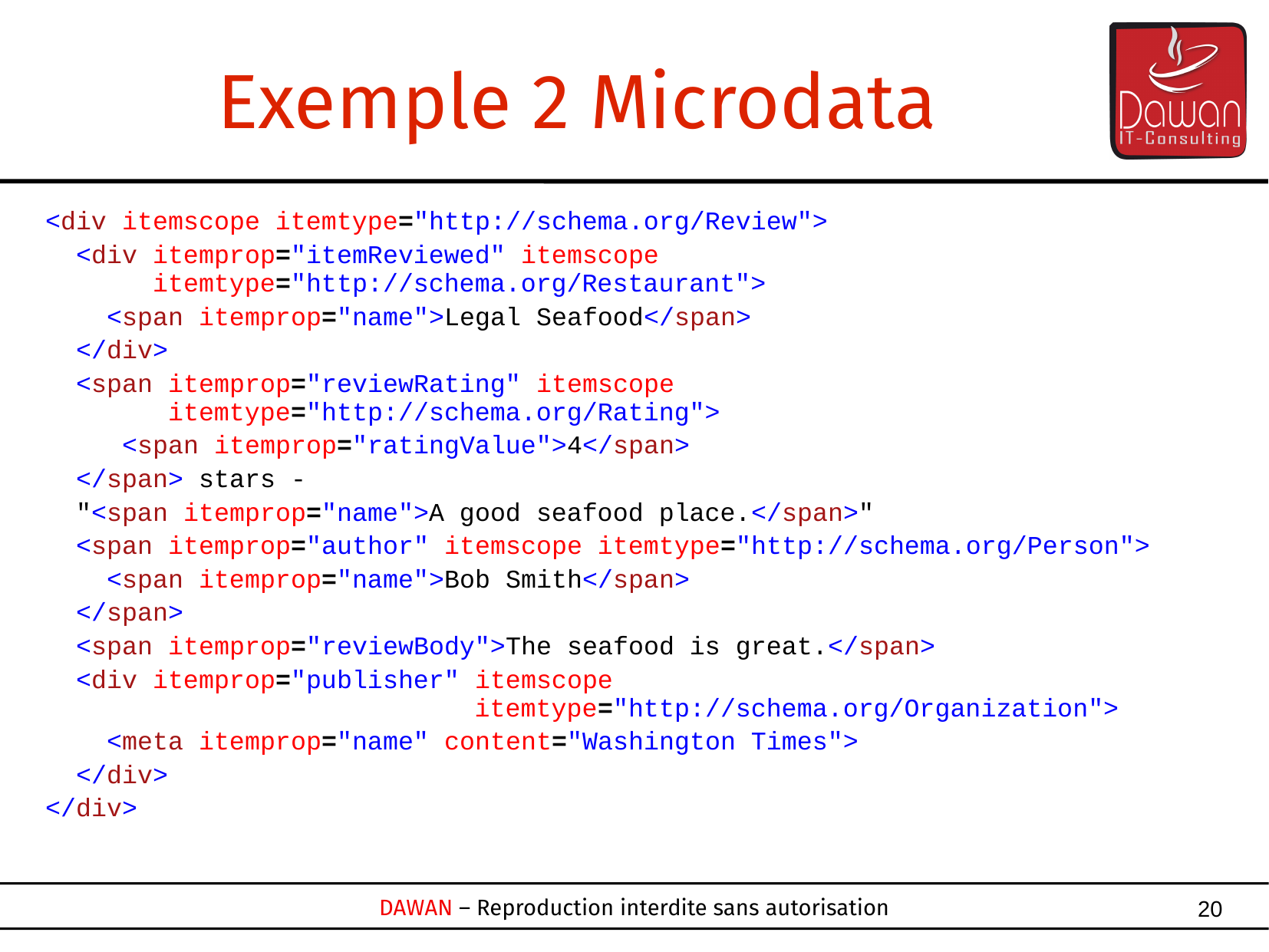

Exemple 2 Microdata
<div itemscope itemtype="http://schema.org/Review">
  <div itemprop="itemReviewed" itemscope
       itemtype="http://schema.org/Restaurant">
    <span itemprop="name">Legal Seafood</span>
  </div>
  <span itemprop="reviewRating" itemscope                                            itemtype="http://schema.org/Rating">
     <span itemprop="ratingValue">4</span>
  </span> stars -
  "<span itemprop="name">A good seafood place.</span>"
  <span itemprop="author" itemscope itemtype="http://schema.org/Person">
    <span itemprop="name">Bob Smith</span>
  </span>
  <span itemprop="reviewBody">The seafood is great.</span>
  <div itemprop="publisher" itemscope
                            itemtype="http://schema.org/Organization">
    <meta itemprop="name" content="Washington Times">
  </div>
</div>
20